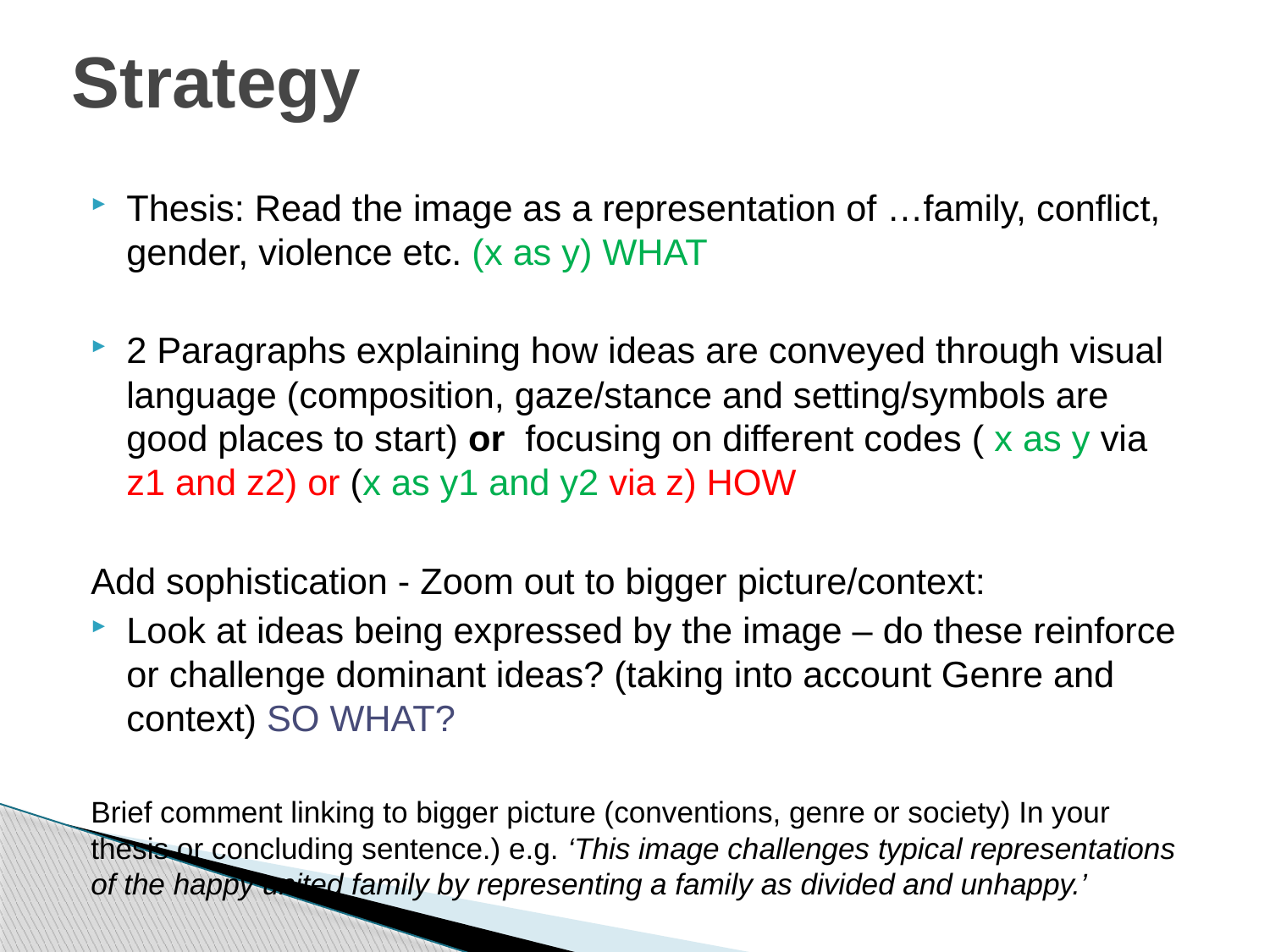

# Strategy
Thesis: Read the image as a representation of …family, conflict, gender, violence etc. (x as y) WHAT

2 Paragraphs explaining how ideas are conveyed through visual language (composition, gaze/stance and setting/symbols are good places to start) or  focusing on different codes ( x as y via z1 and z2) or (x as y1 and y2 via z) HOW

Add sophistication - Zoom out to bigger picture/context:
Look at ideas being expressed by the image – do these reinforce or challenge dominant ideas? (taking into account Genre and context) SO WHAT?

Brief comment linking to bigger picture (conventions, genre or society) In your thesis or concluding sentence.) e.g. ‘This image challenges typical representations of the happy united family by representing a family as divided and unhappy.’